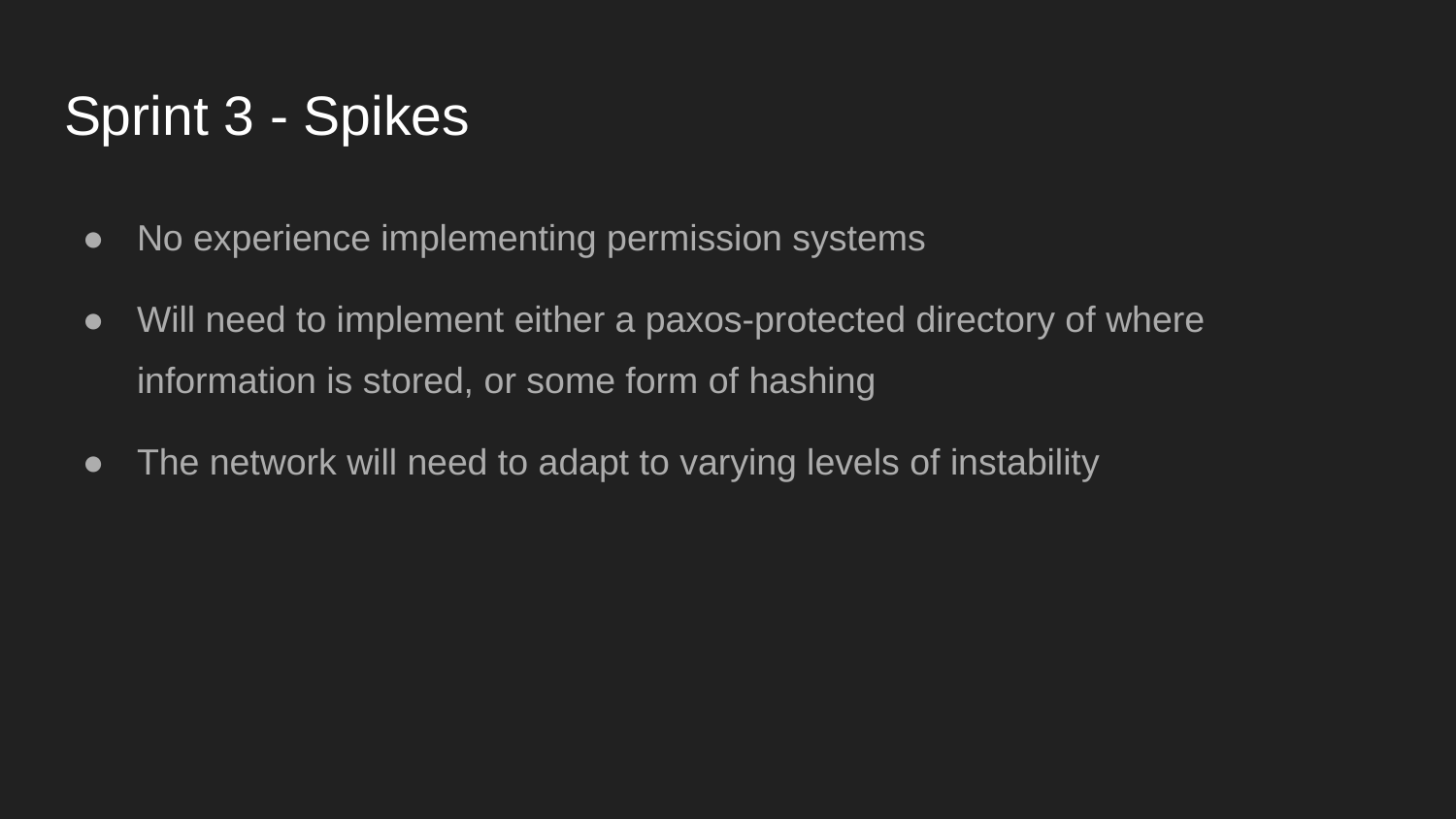

# Sprint 3 - Spikes
No experience implementing permission systems
Will need to implement either a paxos-protected directory of where information is stored, or some form of hashing
The network will need to adapt to varying levels of instability